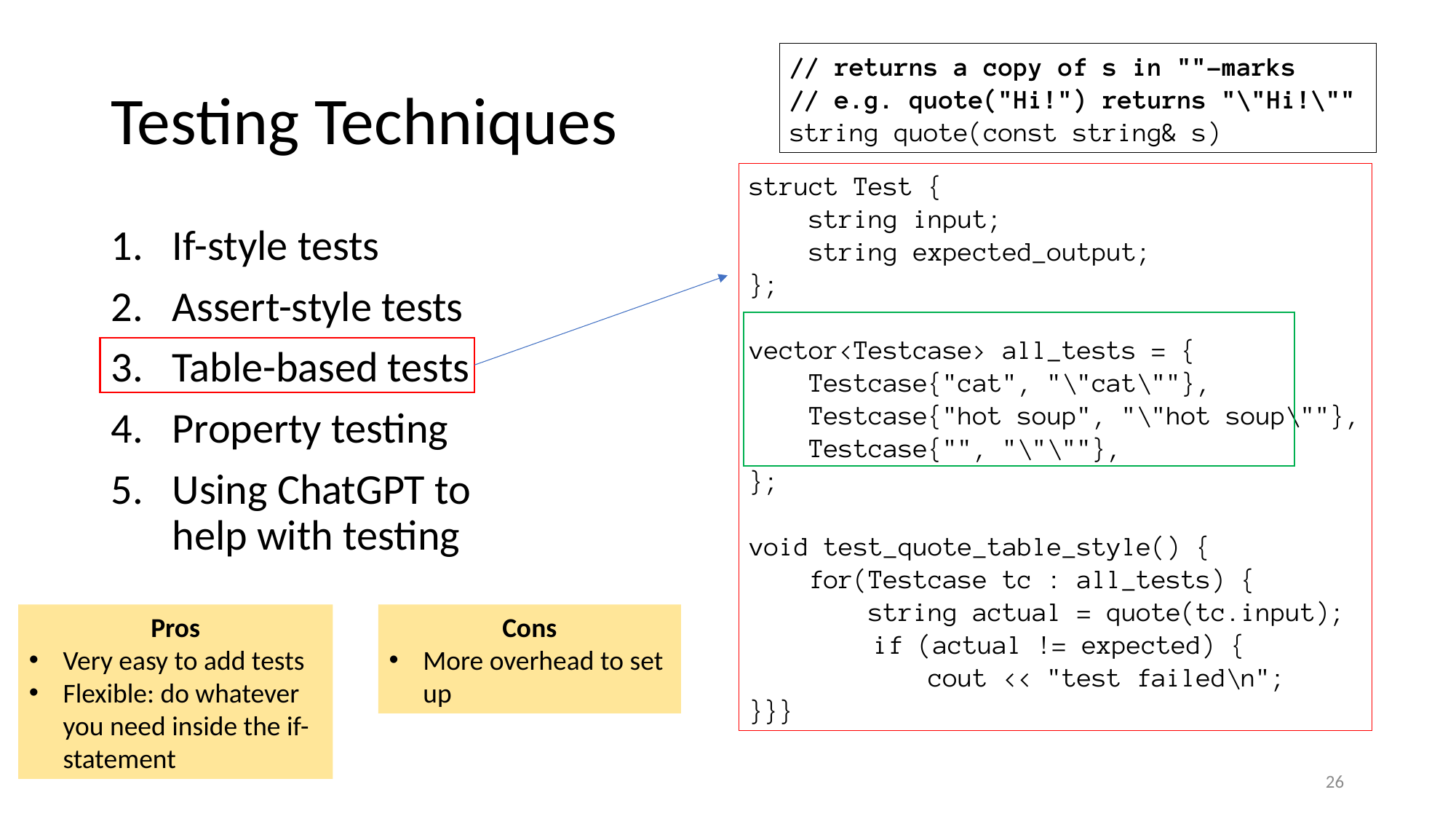

# Testing Techniques
// returns a copy of s in ""-marks
// e.g. quote("Hi!") returns "\"Hi!\""
string quote(const string& s)
struct Test {
    string input;
    string expected_output;
};
vector<Testcase> all_tests = {
    Testcase{"cat", "\"cat\""},
    Testcase{"hot soup", "\"hot soup\""},
    Testcase{"", "\"\""},
};
void test_quote_table_style() {
    for(Testcase tc : all_tests) {
        string actual = quote(tc.input);
	 if (actual != expected) {
            cout << "test failed\n";
}}}
If-style tests
Assert-style tests
Table-based tests
Property testing
Using ChatGPT to
help with testing

Pros
Very easy to add tests
Flexible: do whatever you need inside the if-statement
Cons
More overhead to set up
26